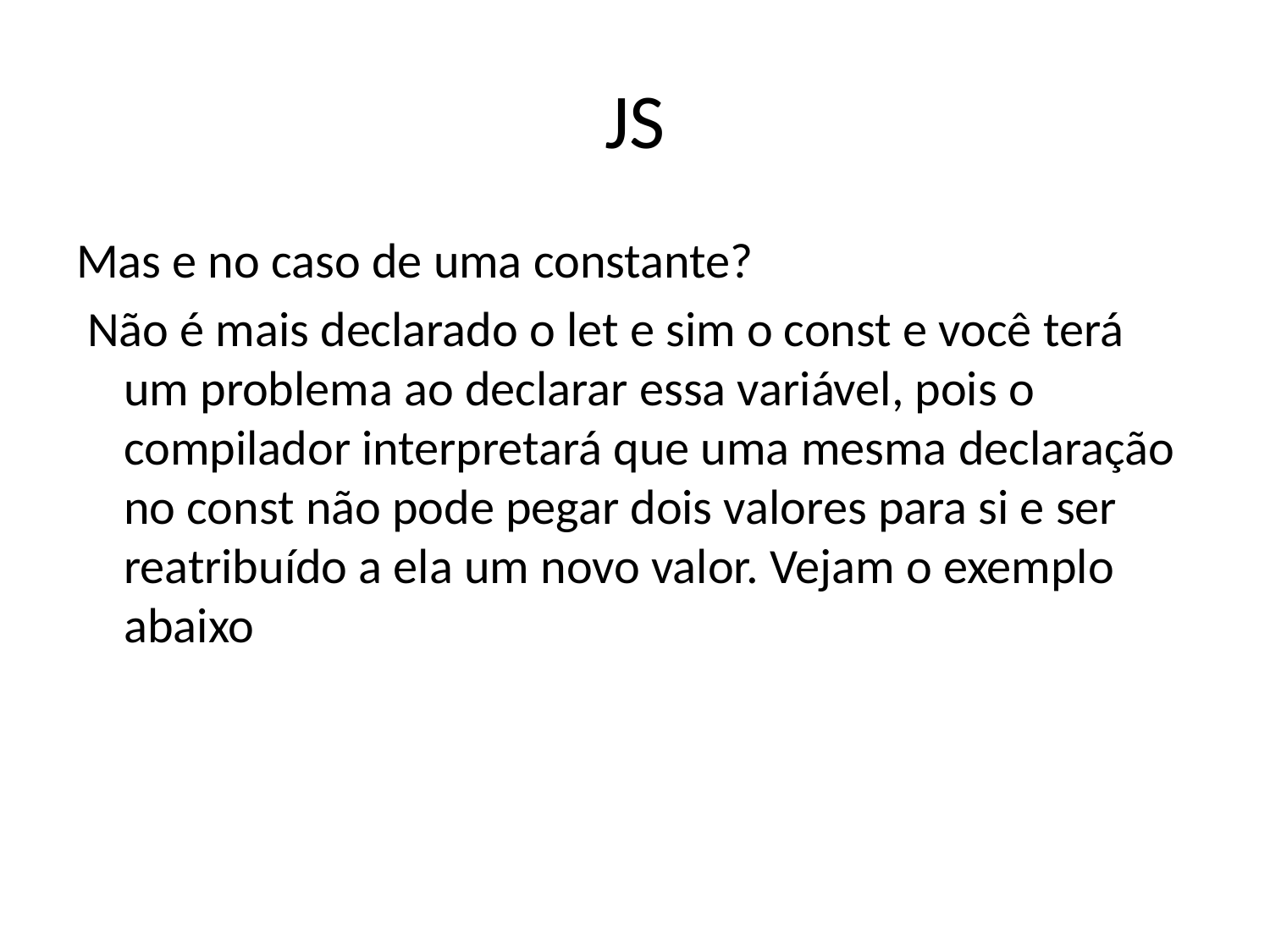

# JS
Mas e no caso de uma constante?
 Não é mais declarado o let e sim o const e você terá um problema ao declarar essa variável, pois o compilador interpretará que uma mesma declaração no const não pode pegar dois valores para si e ser reatribuído a ela um novo valor. Vejam o exemplo abaixo